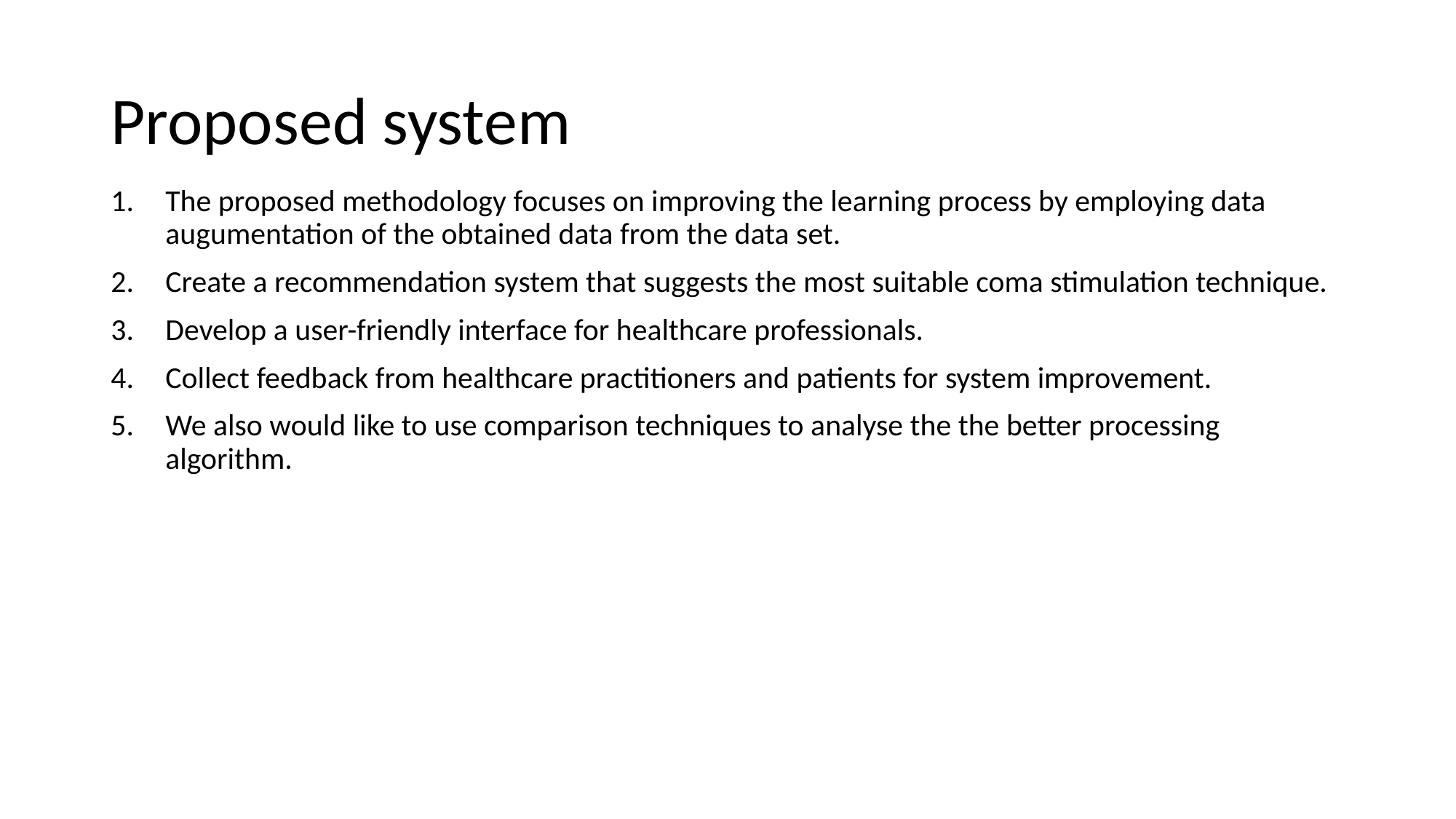

# Proposed system
The proposed methodology focuses on improving the learning process by employing data augumentation of the obtained data from the data set.
Create a recommendation system that suggests the most suitable coma stimulation technique.
Develop a user-friendly interface for healthcare professionals.
Collect feedback from healthcare practitioners and patients for system improvement.
We also would like to use comparison techniques to analyse the the better processing algorithm.